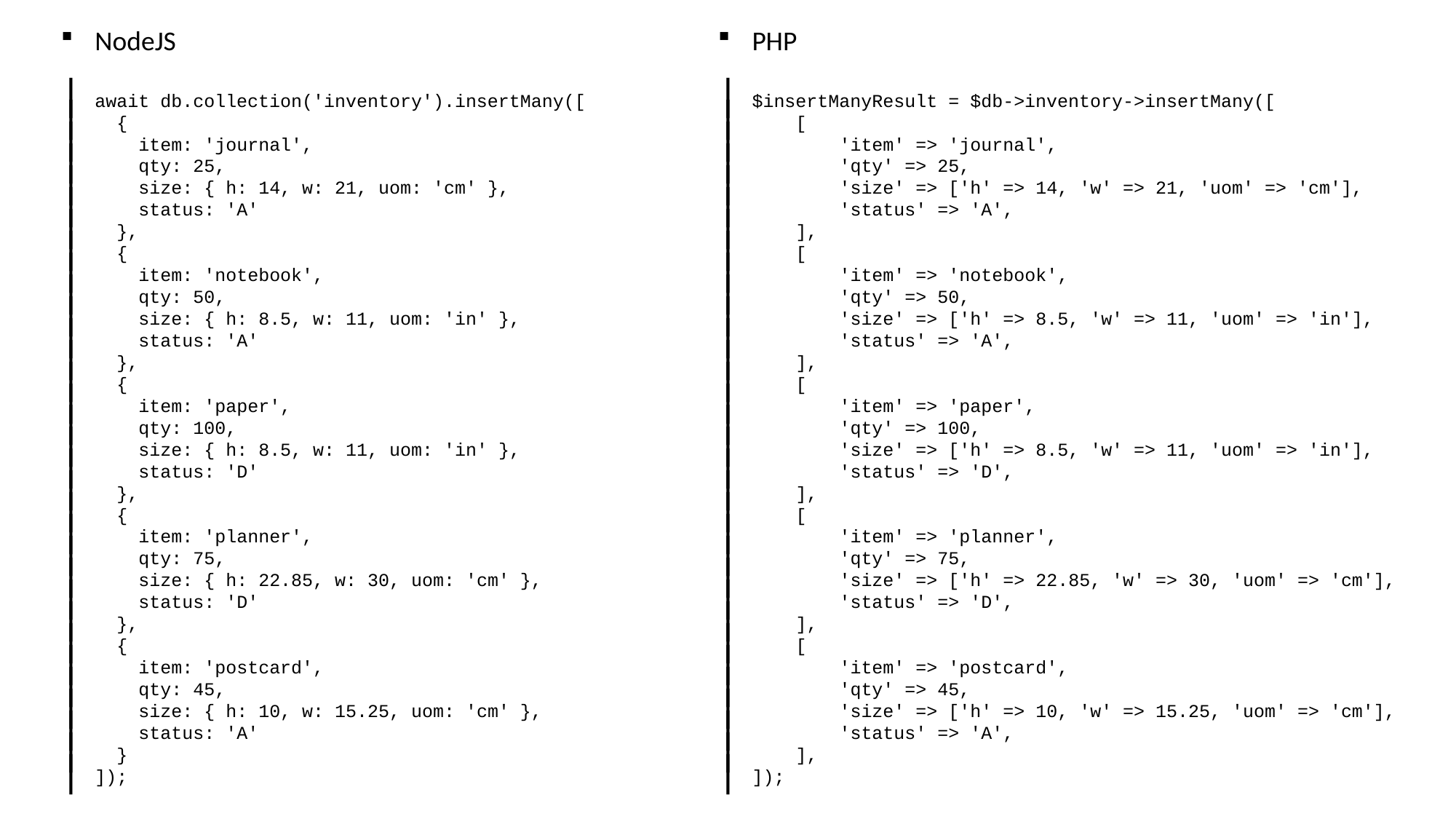

NodeJS

await db.collection('inventory').insertMany([
  {
    item: 'journal',
    qty: 25,
    size: { h: 14, w: 21, uom: 'cm' },
    status: 'A'
  },
  {
    item: 'notebook',
    qty: 50,
    size: { h: 8.5, w: 11, uom: 'in' },
    status: 'A'
  },
  {
    item: 'paper',
    qty: 100,
    size: { h: 8.5, w: 11, uom: 'in' },
    status: 'D'
  },
  {
    item: 'planner',
    qty: 75,
    size: { h: 22.85, w: 30, uom: 'cm' },
    status: 'D'
  },
  {
    item: 'postcard',
    qty: 45,
    size: { h: 10, w: 15.25, uom: 'cm' },
    status: 'A'
  }
]);
PHP

$insertManyResult = $db->inventory->insertMany([
    [
        'item' => 'journal',
        'qty' => 25,
        'size' => ['h' => 14, 'w' => 21, 'uom' => 'cm'],
        'status' => 'A',
    ],
    [
        'item' => 'notebook',
        'qty' => 50,
        'size' => ['h' => 8.5, 'w' => 11, 'uom' => 'in'],
        'status' => 'A',
    ],
    [
        'item' => 'paper',
        'qty' => 100,
        'size' => ['h' => 8.5, 'w' => 11, 'uom' => 'in'],
        'status' => 'D',
    ],
    [
        'item' => 'planner',
        'qty' => 75,
        'size' => ['h' => 22.85, 'w' => 30, 'uom' => 'cm'],
        'status' => 'D',
    ],
    [
        'item' => 'postcard',
        'qty' => 45,
        'size' => ['h' => 10, 'w' => 15.25, 'uom' => 'cm'],
        'status' => 'A',
    ],
]);